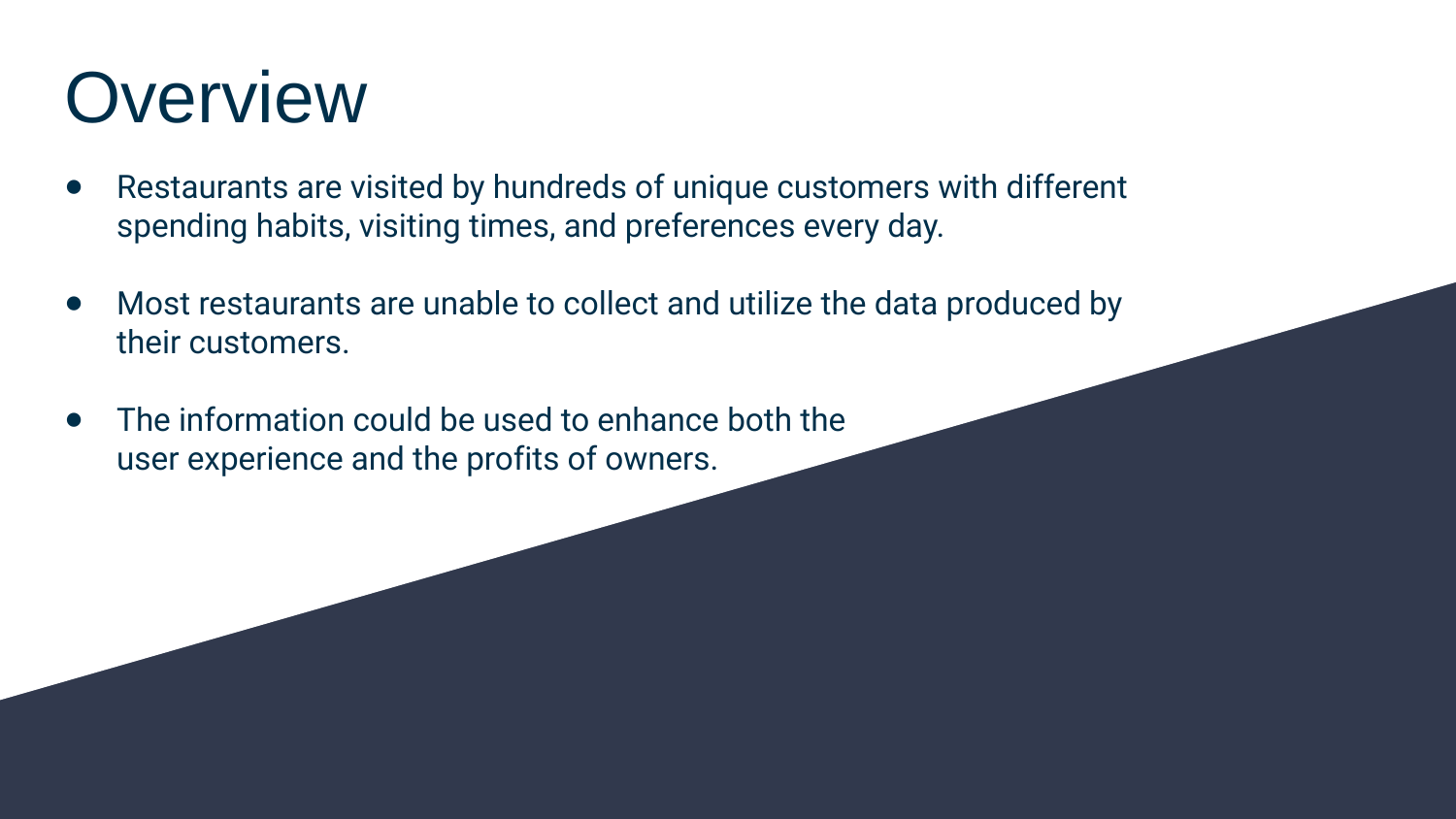

# Overview
Restaurants are visited by hundreds of unique customers with different spending habits, visiting times, and preferences every day.

Most restaurants are unable to collect and utilize the data produced by
their customers.

The information could be used to enhance both the
user experience and the profits of owners.